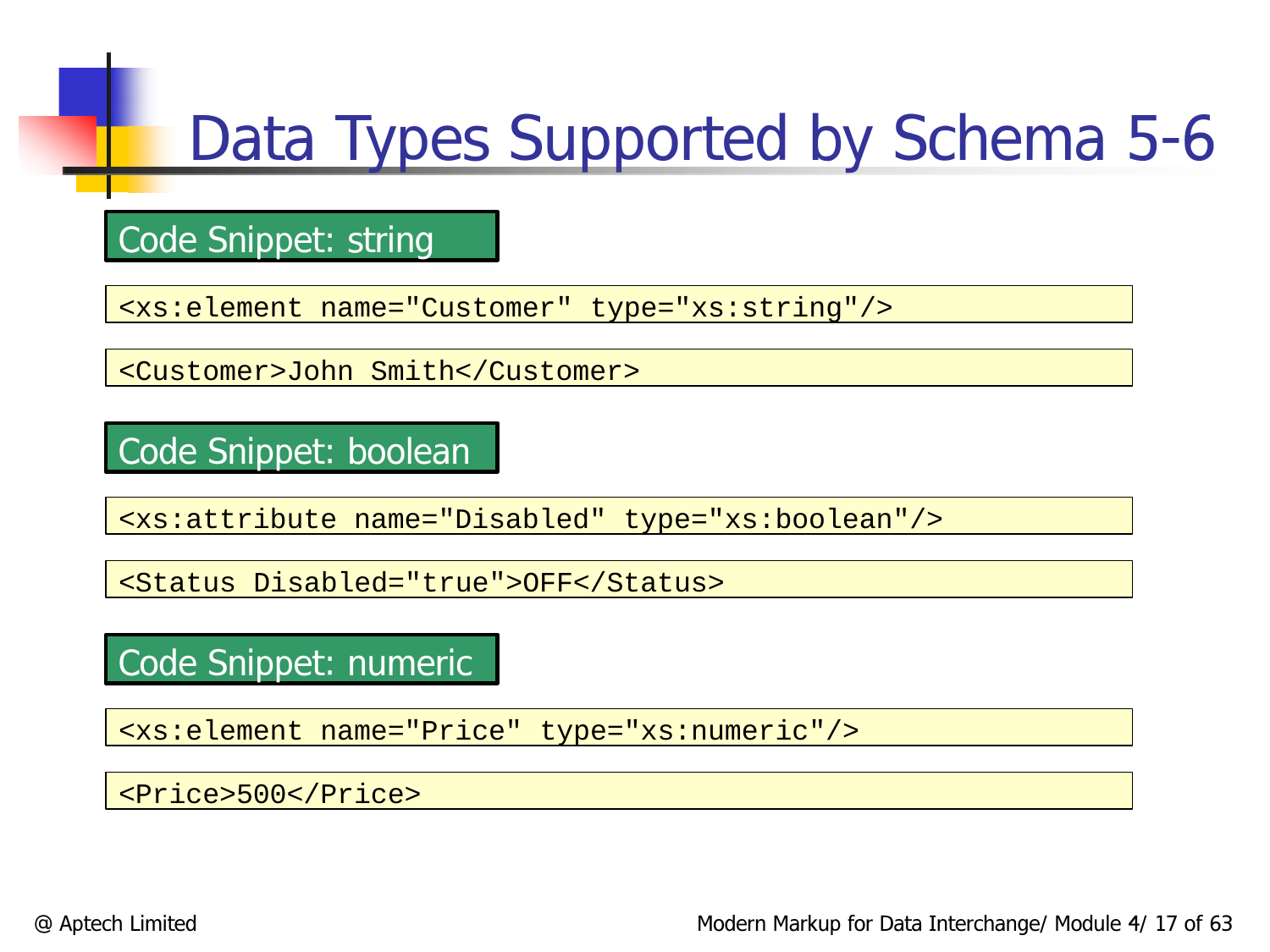

# Data Types Supported by Schema 5-6

Code Snippet: string
<xs:element name="Customer" type="xs:string"/>
<Customer>John Smith</Customer>
Code Snippet: boolean
<xs:attribute name="Disabled" type="xs:boolean"/>
<Status Disabled="true">OFF</Status>
Code Snippet: numeric
<xs:element name="Price" type="xs:numeric"/>
<Price>500</Price>
@ Aptech Limited
Modern Markup for Data Interchange/ Module 4/ 17 of 63